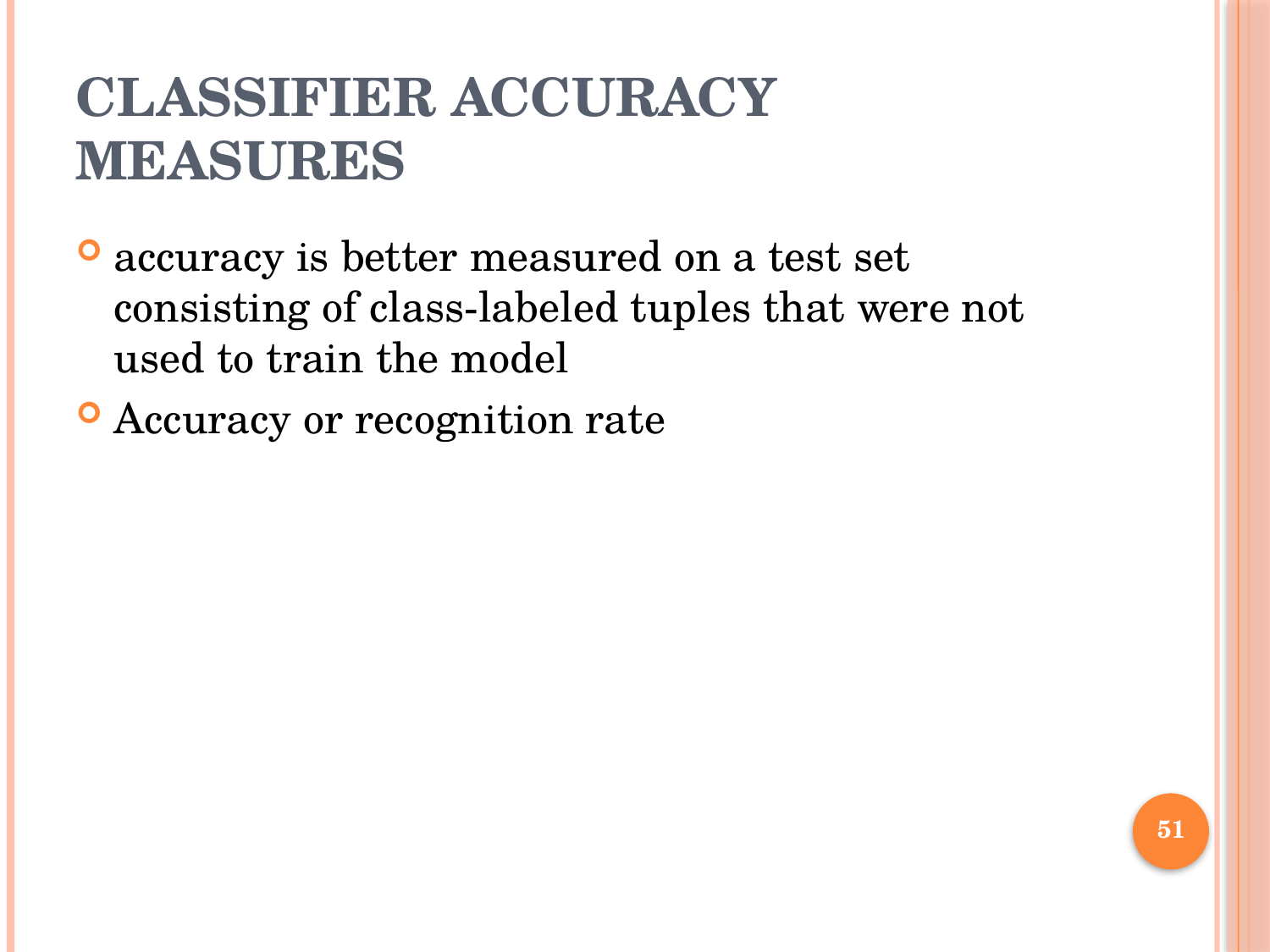

# Classifier Accuracy Measures
accuracy is better measured on a test set consisting of class-labeled tuples that were not used to train the model
Accuracy or recognition rate

51